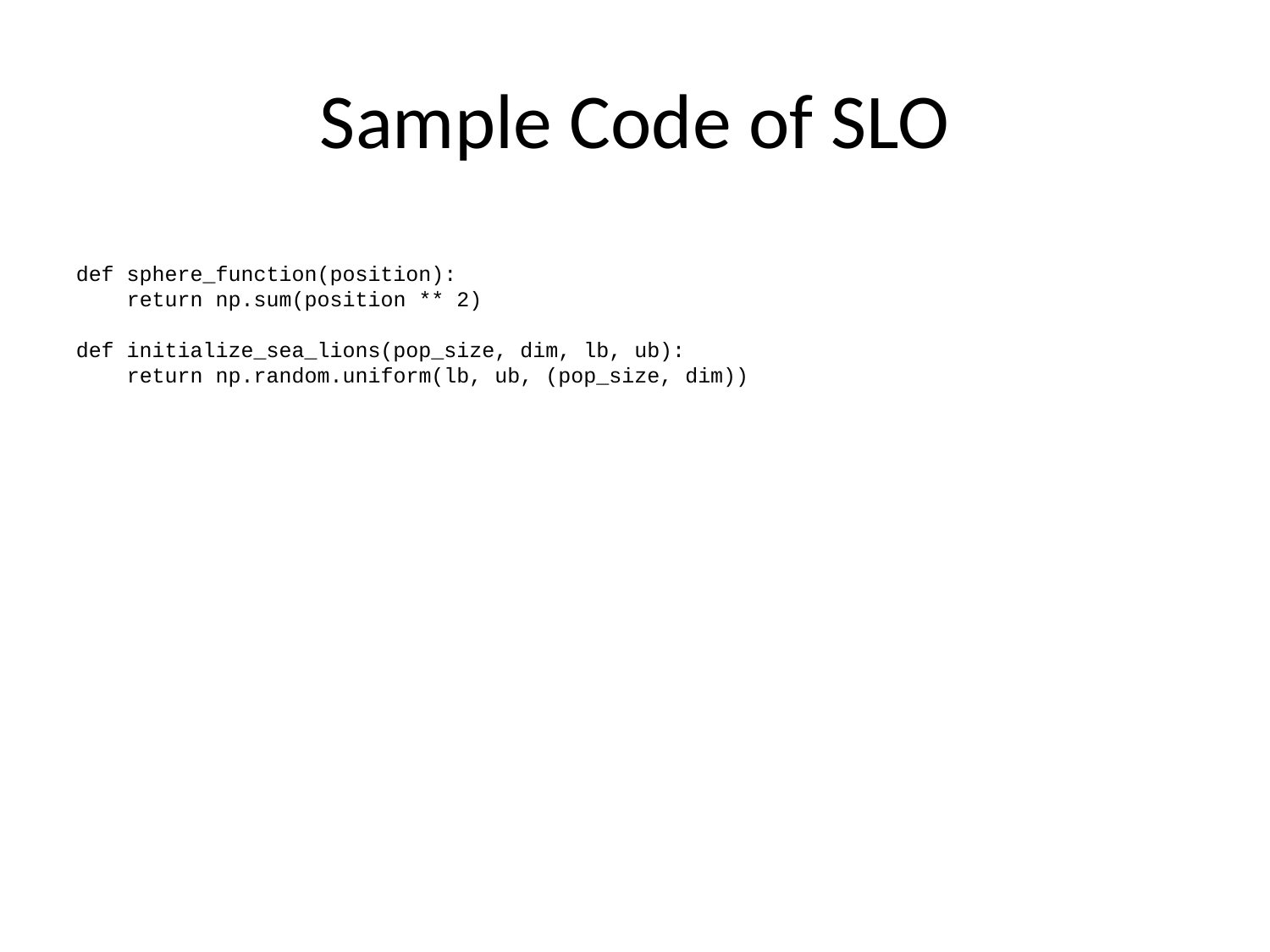

# Sample Code of SLO

def sphere_function(position):
    return np.sum(position ** 2)

def initialize_sea_lions(pop_size, dim, lb, ub):
    return np.random.uniform(lb, ub, (pop_size, dim))